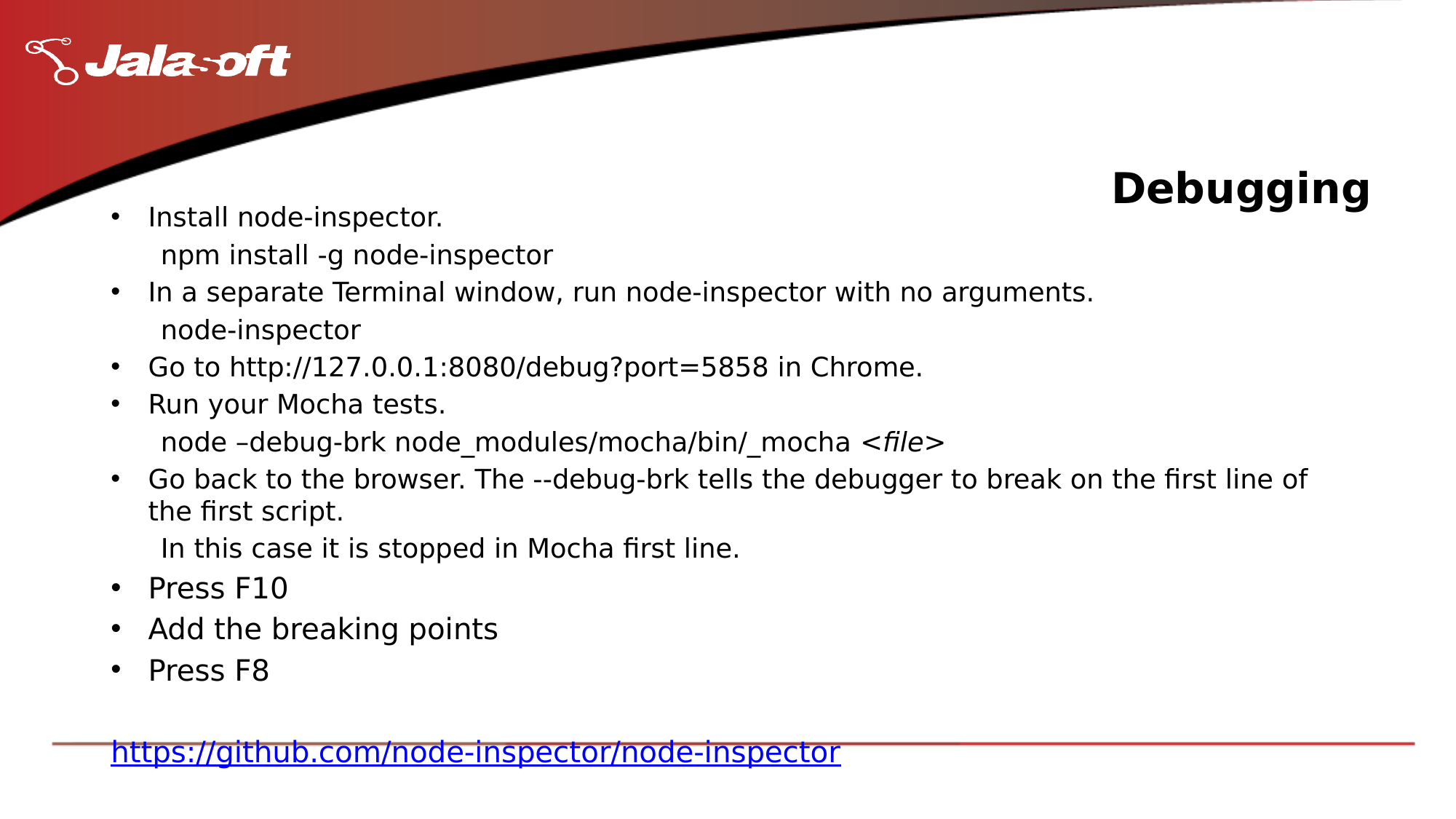

# Debugging
Install node-inspector.
npm install -g node-inspector
In a separate Terminal window, run node-inspector with no arguments.
node-inspector
Go to http://127.0.0.1:8080/debug?port=5858 in Chrome.
Run your Mocha tests.
node –debug-brk node_modules/mocha/bin/_mocha <file>
Go back to the browser. The --debug-brk tells the debugger to break on the first line of the first script.
In this case it is stopped in Mocha first line.
Press F10
Add the breaking points
Press F8

https://github.com/node-inspector/node-inspector